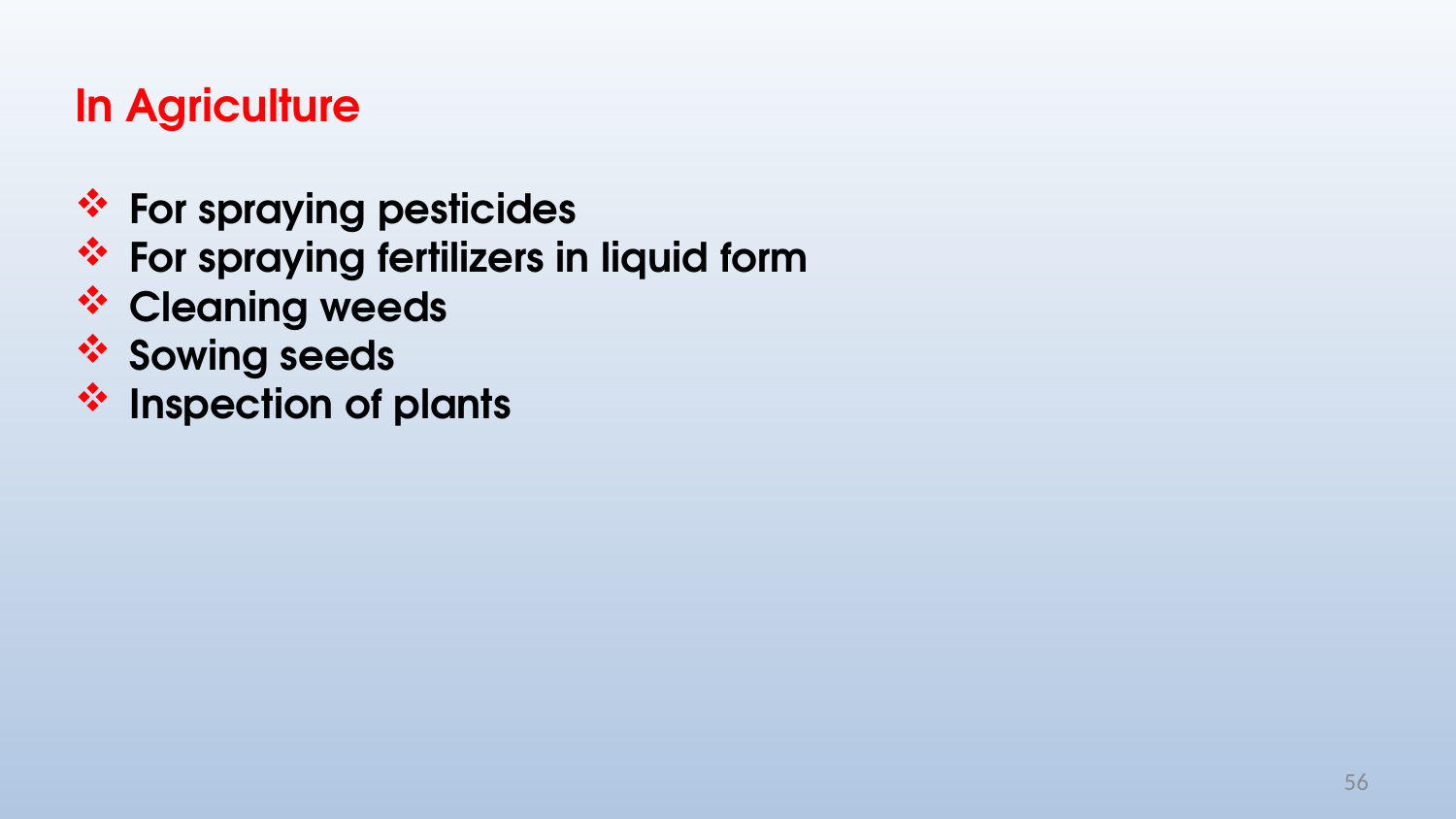

In Agriculture

For spraying pesticides
For spraying fertilizers in liquid form
Cleaning weeds
Sowing seeds
Inspection of plants

56